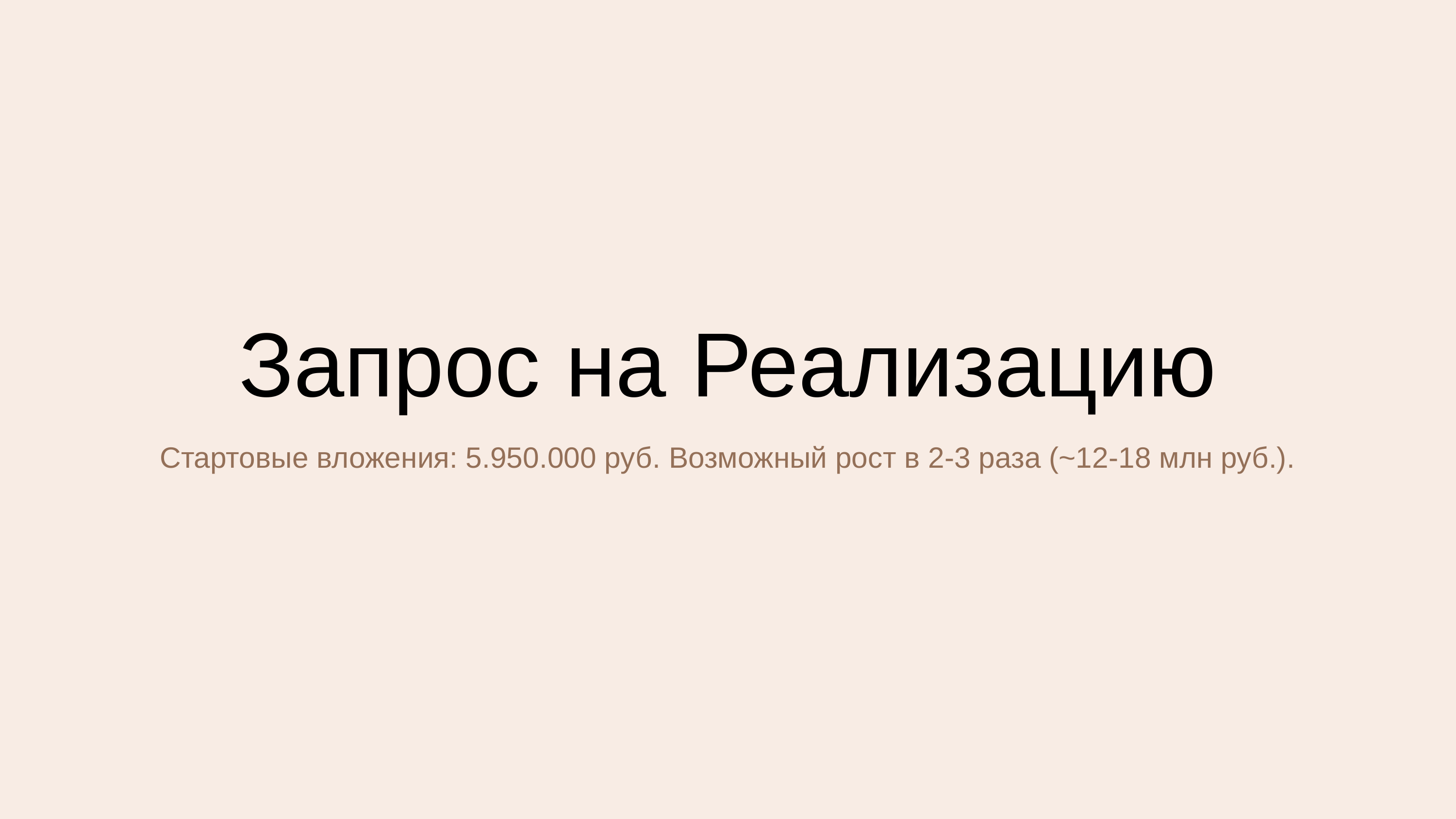

Запрос на Реализацию
Стартовые вложения: 5.950.000 руб. Возможный рост в 2-3 раза (~12-18 млн руб.).